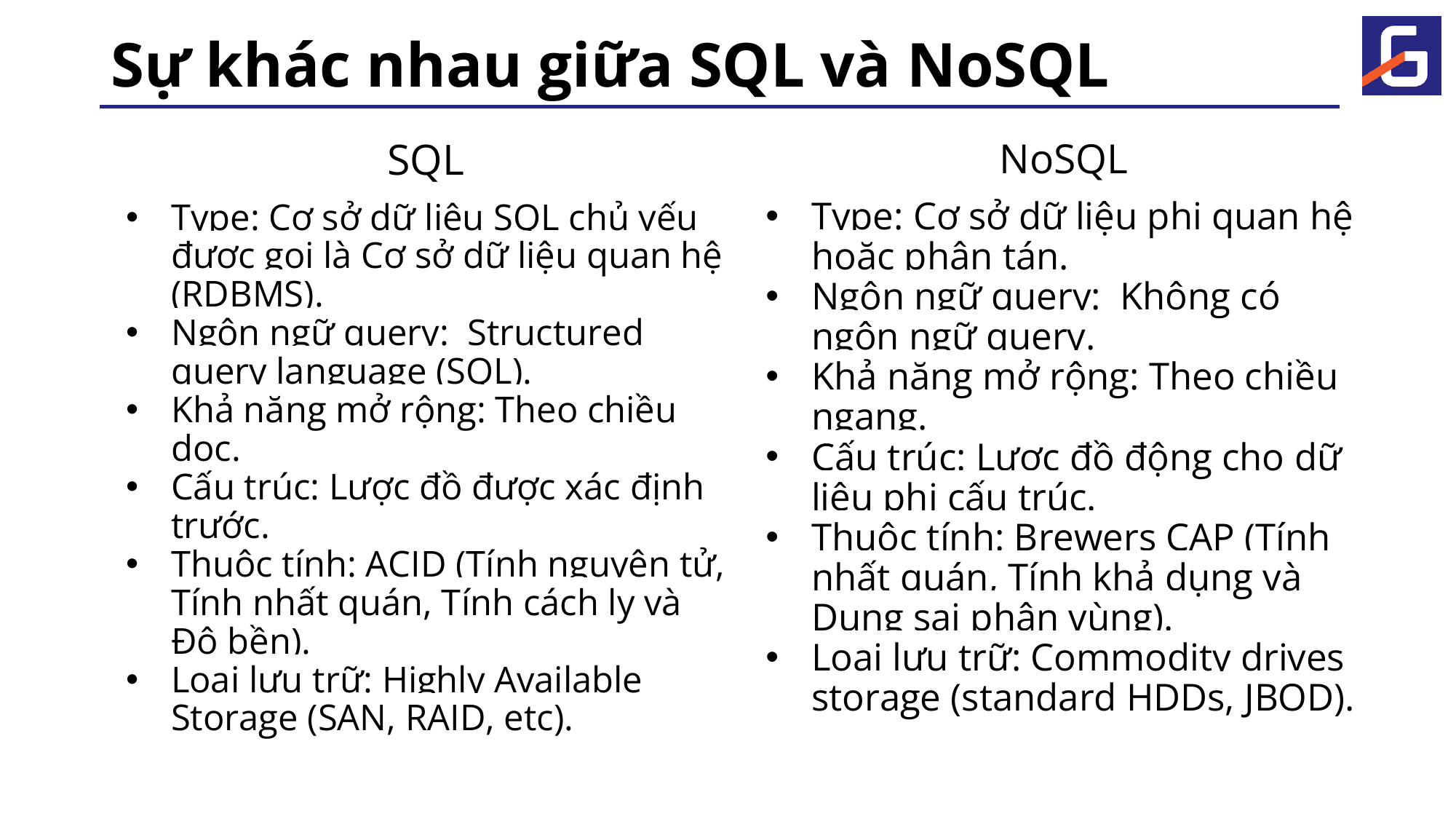

# Sự khác nhau giữa SQL và NoSQL
SQL
Type: Cơ sở dữ liệu SQL chủ yếu được gọi là Cơ sở dữ liệu quan hệ (RDBMS).
Ngôn ngữ query:  Structured query language (SQL).
Khả năng mở rộng: Theo chiều dọc.
Cấu trúc: Lược đồ được xác định trước.
Thuộc tính: ACID (Tính nguyên tử, Tính nhất quán, Tính cách ly và Độ bền).
Loại lưu trữ: Highly Available Storage (SAN, RAID, etc).
NoSQL
Type: Cơ sở dữ liệu phi quan hệ hoặc phân tán.
Ngôn ngữ query:  Không có ngôn ngữ query.
Khả năng mở rộng: Theo chiều ngang.
Cấu trúc: Lược đồ động cho dữ liệu phi cấu trúc.
Thuộc tính: Brewers CAP (Tính nhất quán, Tính khả dụng và Dung sai phân vùng).
Loại lưu trữ: Commodity drives storage (standard HDDs, JBOD).